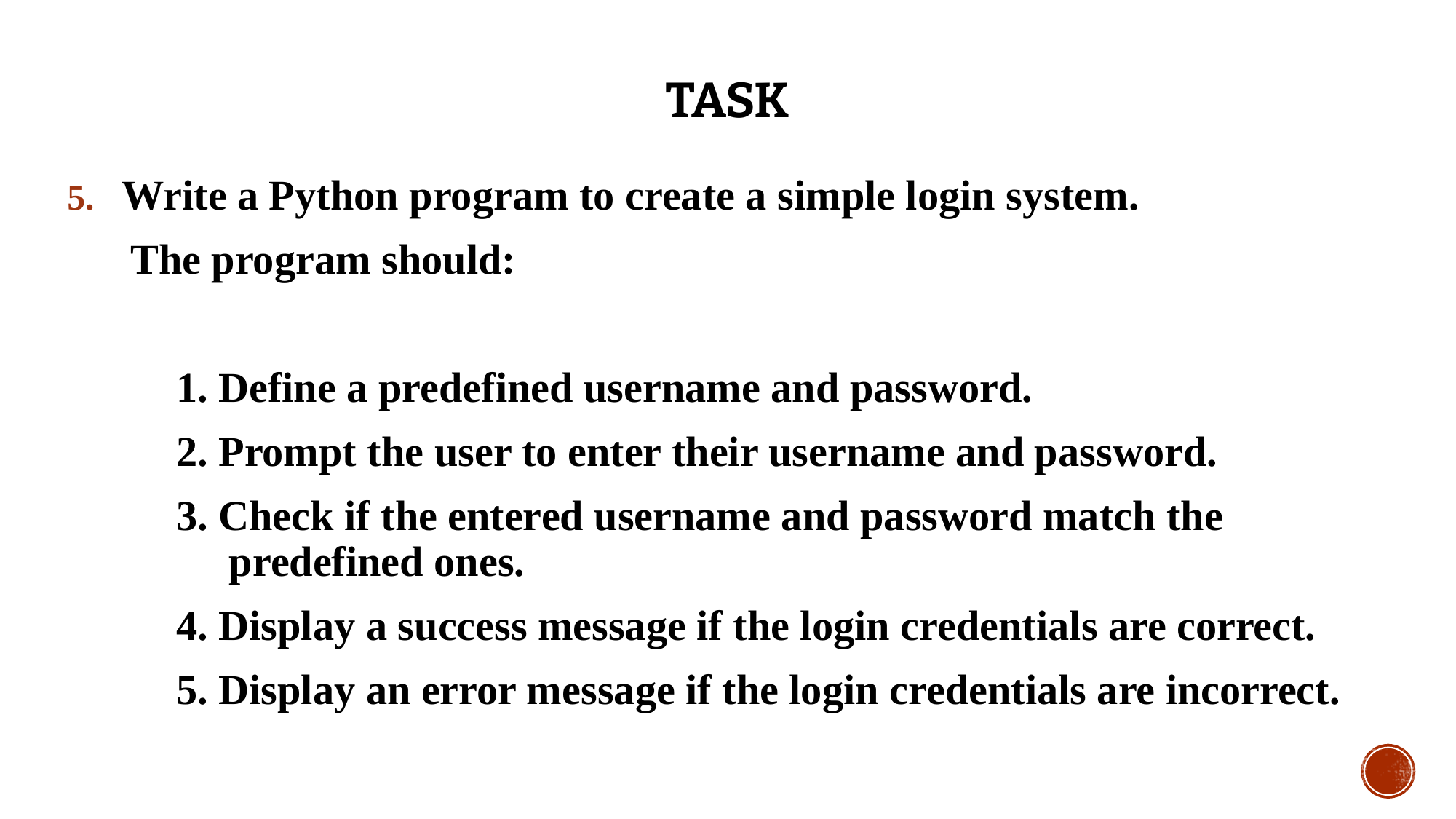

# Task
Write a Python program to create a simple login system.
      The program should:

	1. Define a predefined username and password.
	2. Prompt the user to enter their username and password.
	3. Check if the entered username and password match the 		     predefined ones.
	4. Display a success message if the login credentials are correct.
	5. Display an error message if the login credentials are incorrect.